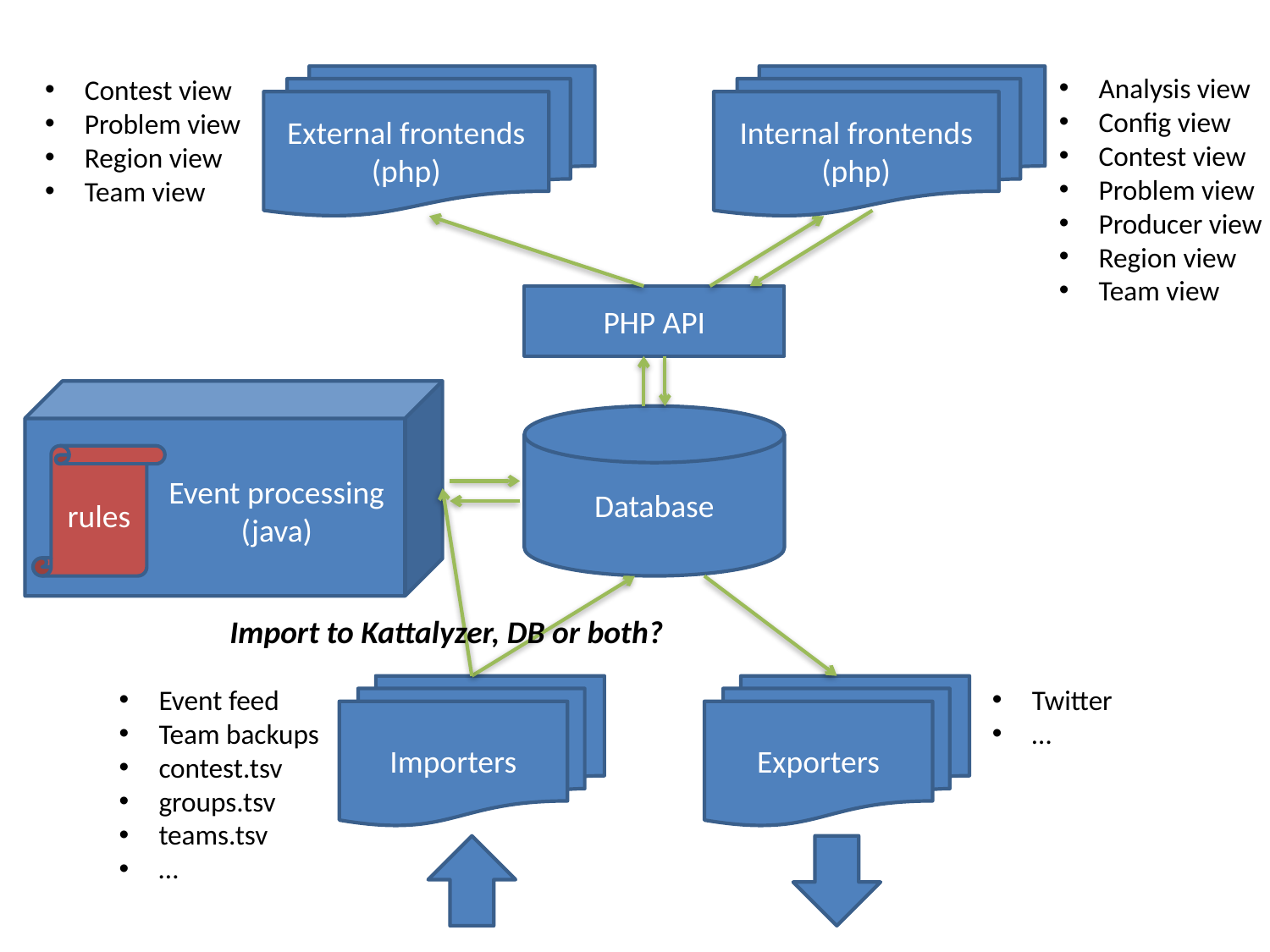

Analysis view
Config view
Contest view
Problem view
Producer view
Region view
Team view
Contest view
Problem view
Region view
Team view
External frontends
(php)
Internal frontends
(php)
PHP API

Database
rules
Event processing
(java)
Import to Kattalyzer, DB or both?
Event feed
Team backups
contest.tsv
groups.tsv
teams.tsv
…
Importers
Exporters
Twitter
…